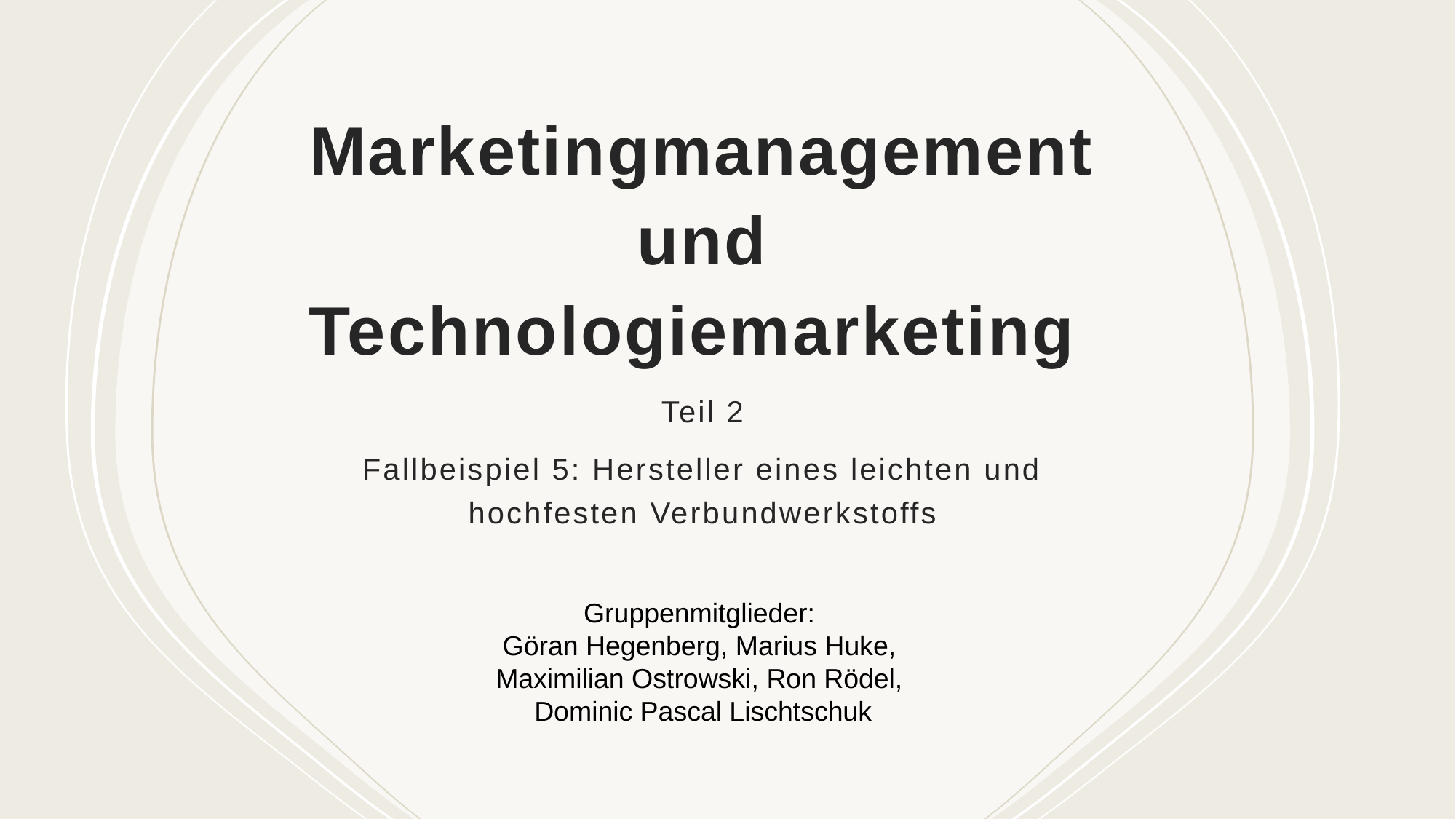

# Marketingmanagement und Technologiemarketing
Teil 2
Fallbeispiel 5: Hersteller eines leichten und hochfesten Verbundwerkstoffs
Gruppenmitglieder:
Göran Hegenberg, Marius Huke,
Maximilian Ostrowski, Ron Rödel,
Dominic Pascal Lischtschuk